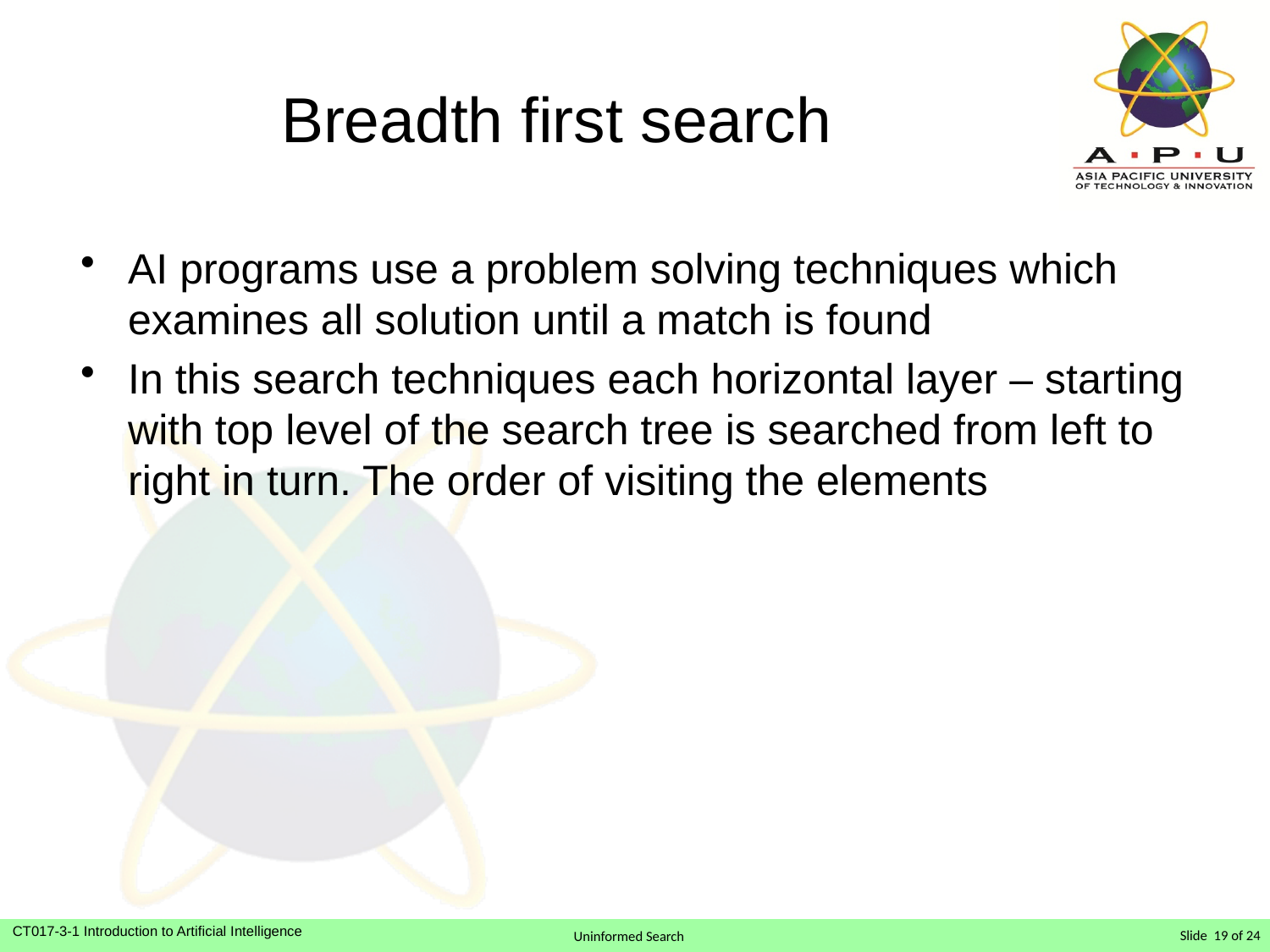

# Breadth first search
AI programs use a problem solving techniques which examines all solution until a match is found
In this search techniques each horizontal layer – starting with top level of the search tree is searched from left to right in turn. The order of visiting the elements